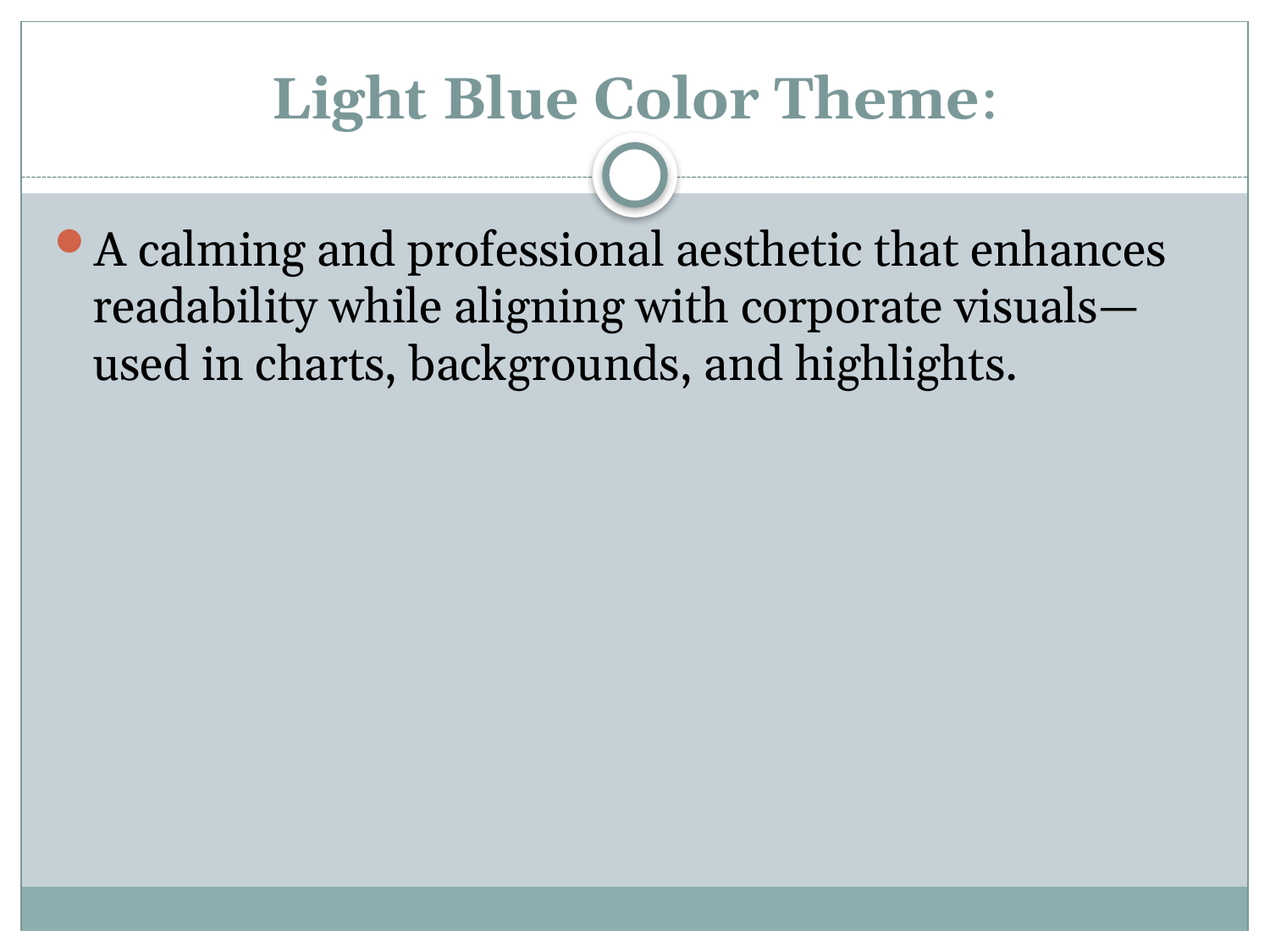

# Light Blue Color Theme:
A calming and professional aesthetic that enhances readability while aligning with corporate visuals—used in charts, backgrounds, and highlights.